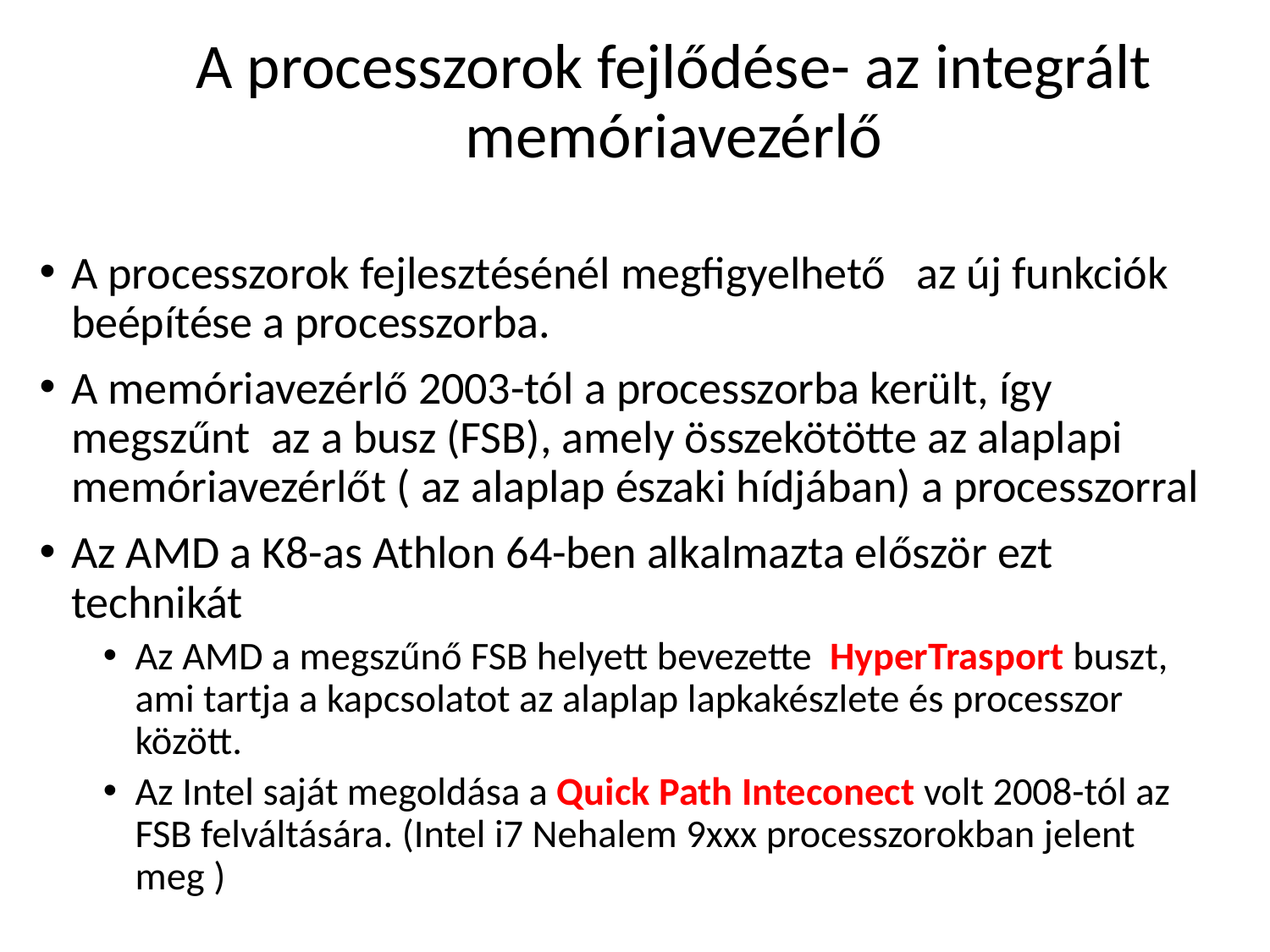

# A processzorok fejlődése- az integrált memóriavezérlő
A processzorok fejlesztésénél megfigyelhető   az új funkciók beépítése a processzorba.
A memóriavezérlő 2003-tól a processzorba került, így megszűnt  az a busz (FSB), amely összekötötte az alaplapi memóriavezérlőt ( az alaplap északi hídjában) a processzorral
Az AMD a K8-as Athlon 64-ben alkalmazta először ezt technikát
Az AMD a megszűnő FSB helyett bevezette  HyperTrasport buszt, ami tartja a kapcsolatot az alaplap lapkakészlete és processzor  között.
Az Intel saját megoldása a Quick Path Inteconect volt 2008-tól az FSB felváltására. (Intel i7 Nehalem 9xxx processzorokban jelent meg )